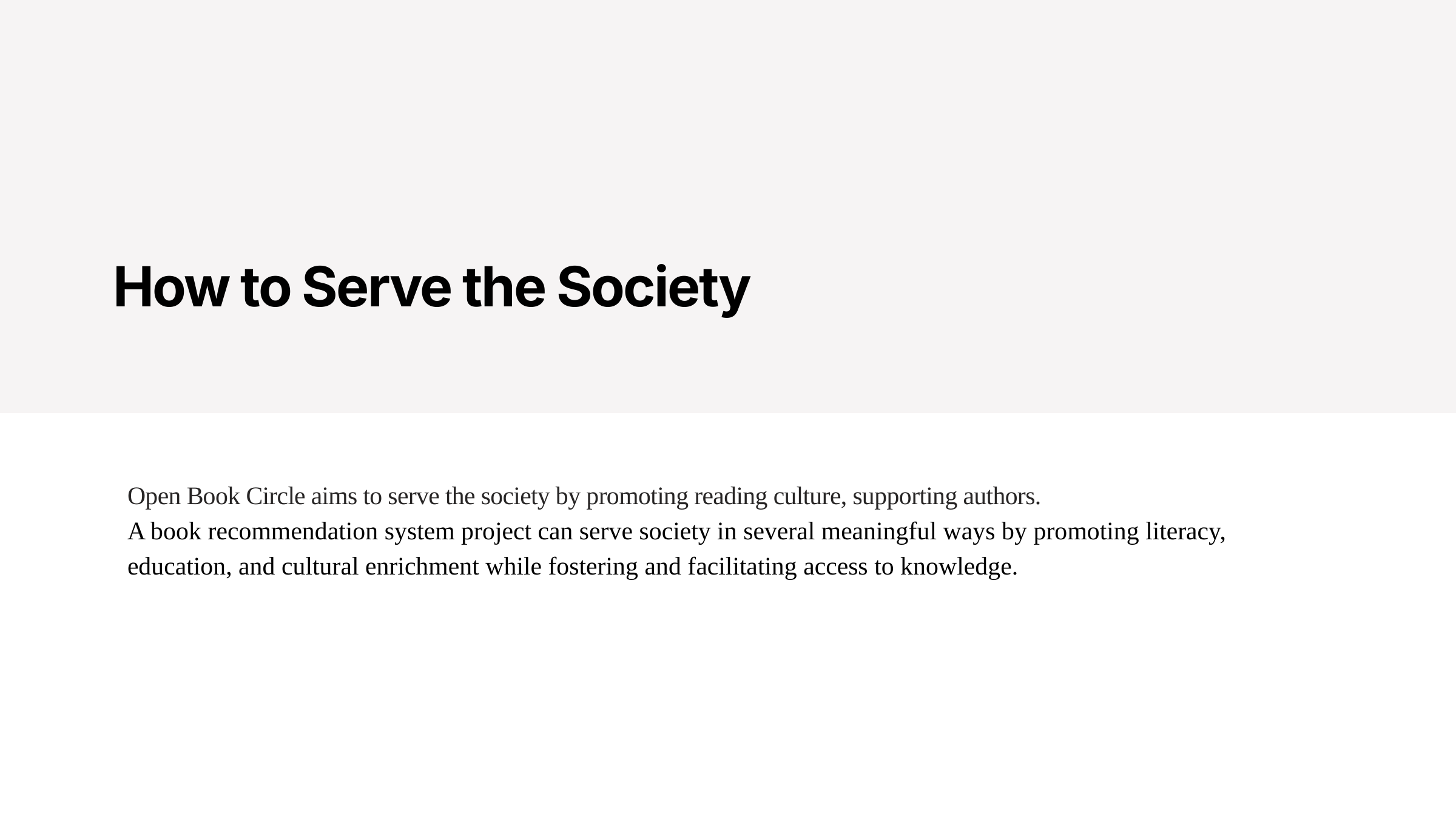

How to Serve the Society
Open Book Circle aims to serve the society by promoting reading culture, supporting authors.
A book recommendation system project can serve society in several meaningful ways by promoting literacy, education, and cultural enrichment while fostering and facilitating access to knowledge.